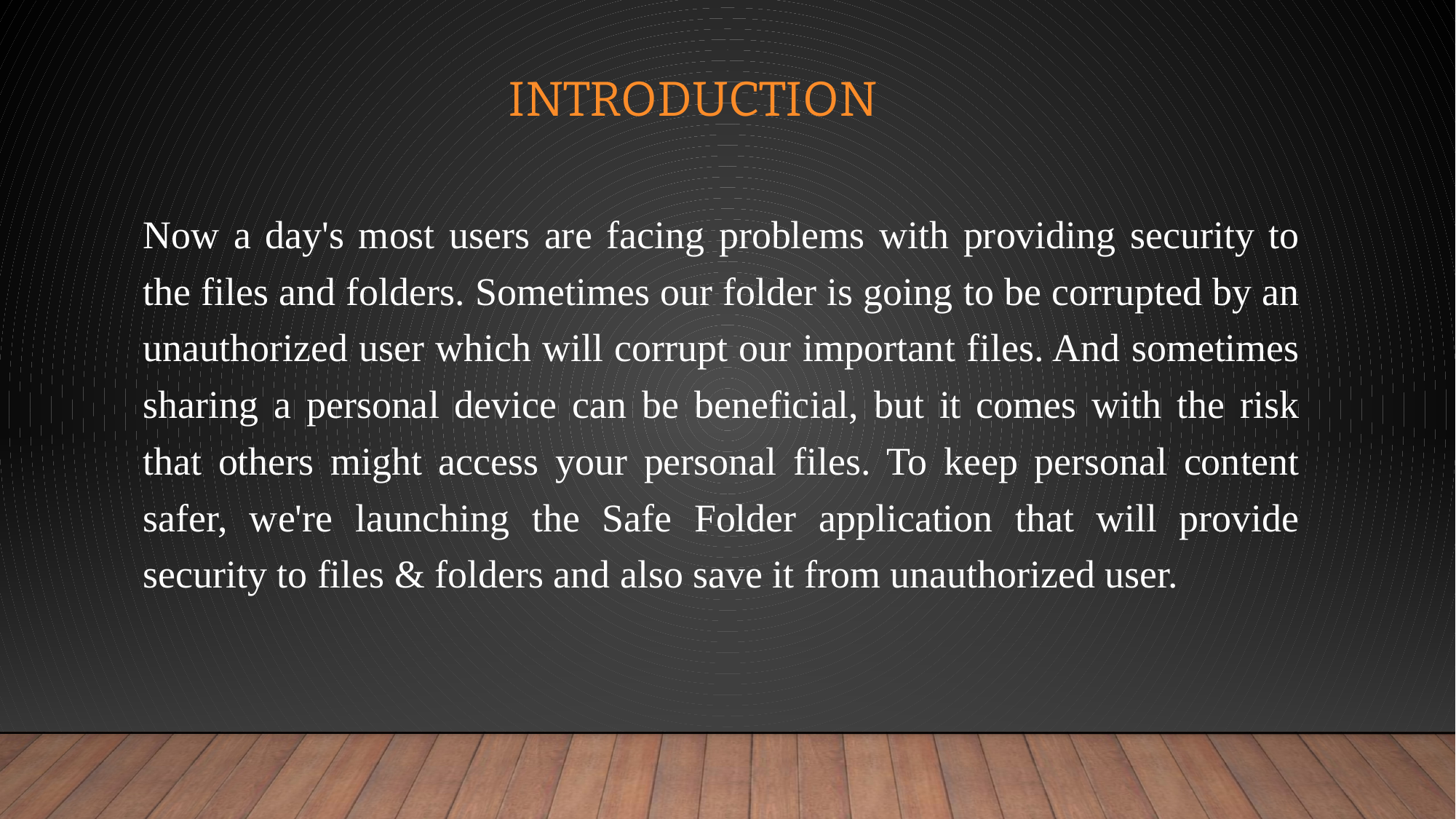

INTRODUCTION
Now a day's most users are facing problems with providing security to the files and folders. Sometimes our folder is going to be corrupted by an unauthorized user which will corrupt our important files. And sometimes sharing a personal device can be beneficial, but it comes with the risk that others might access your personal files. To keep personal content safer, we're launching the Safe Folder application that will provide security to files & folders and also save it from unauthorized user.